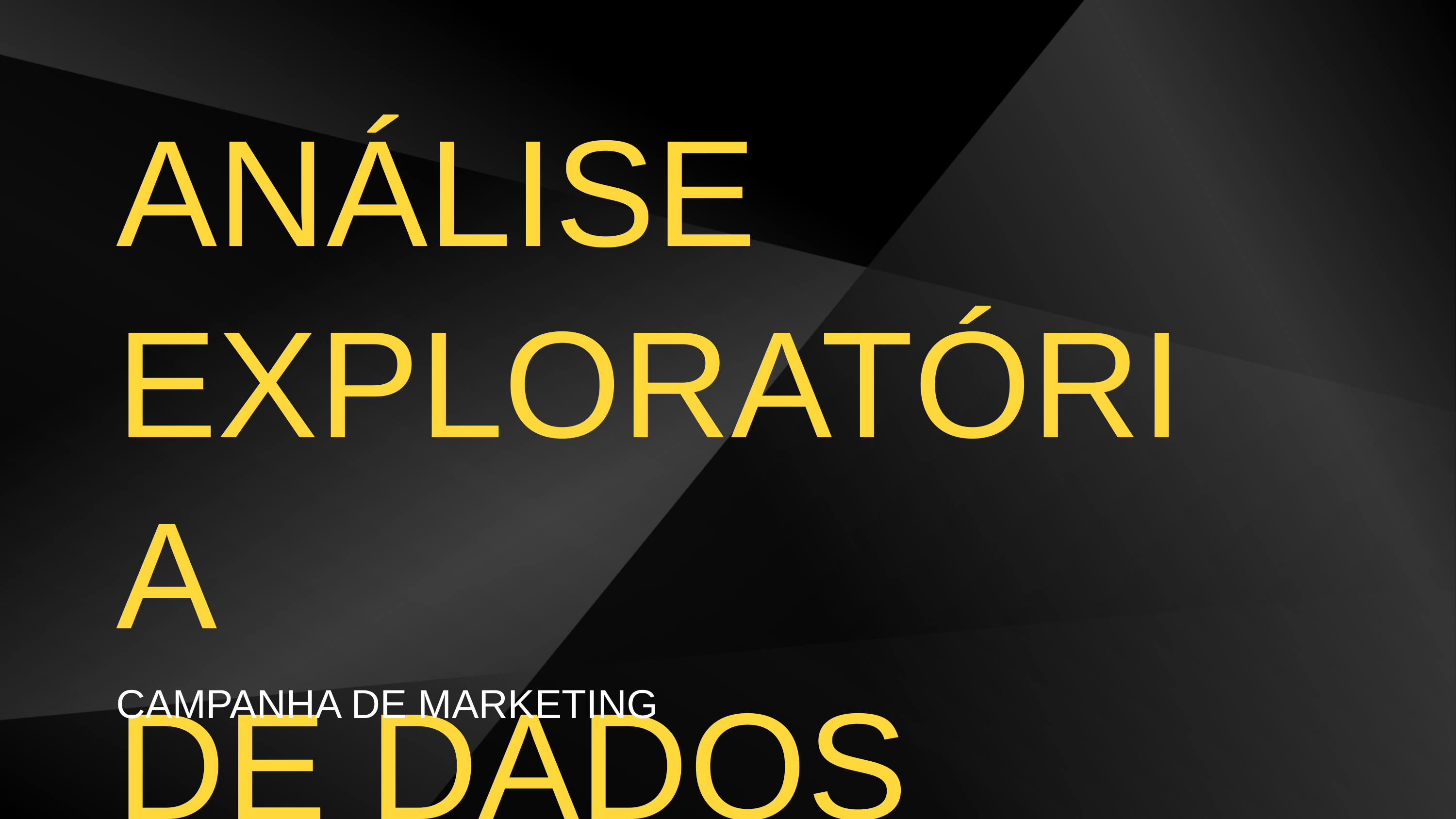

ANÁLISE EXPLORATÓRIA
DE DADOS
CAMPANHA DE MARKETING